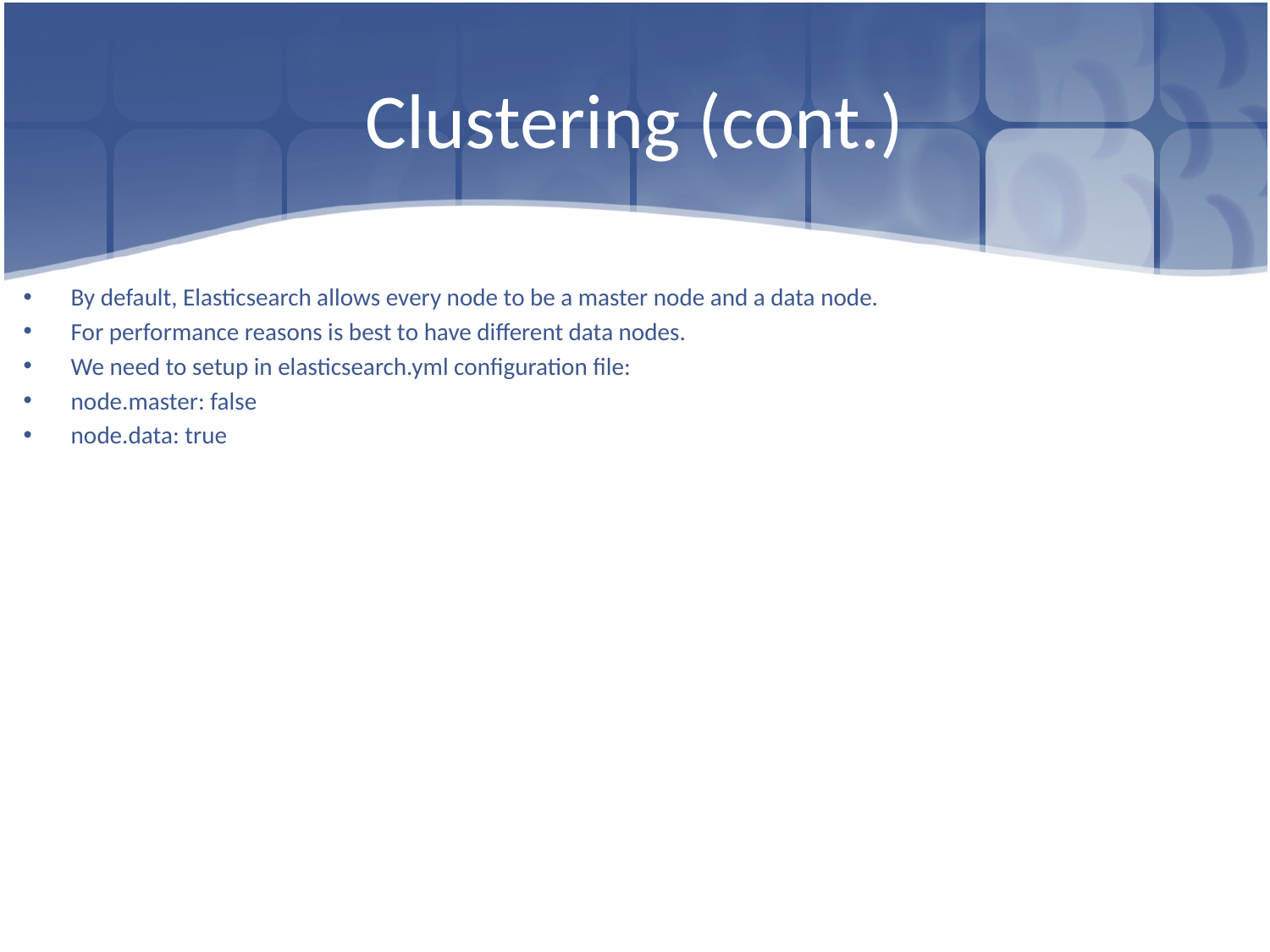

# Clustering (cont.)
By default, Elasticsearch allows every node to be a master node and a data node.
For performance reasons is best to have different data nodes.
We need to setup in elasticsearch.yml configuration file:
node.master: false
node.data: true